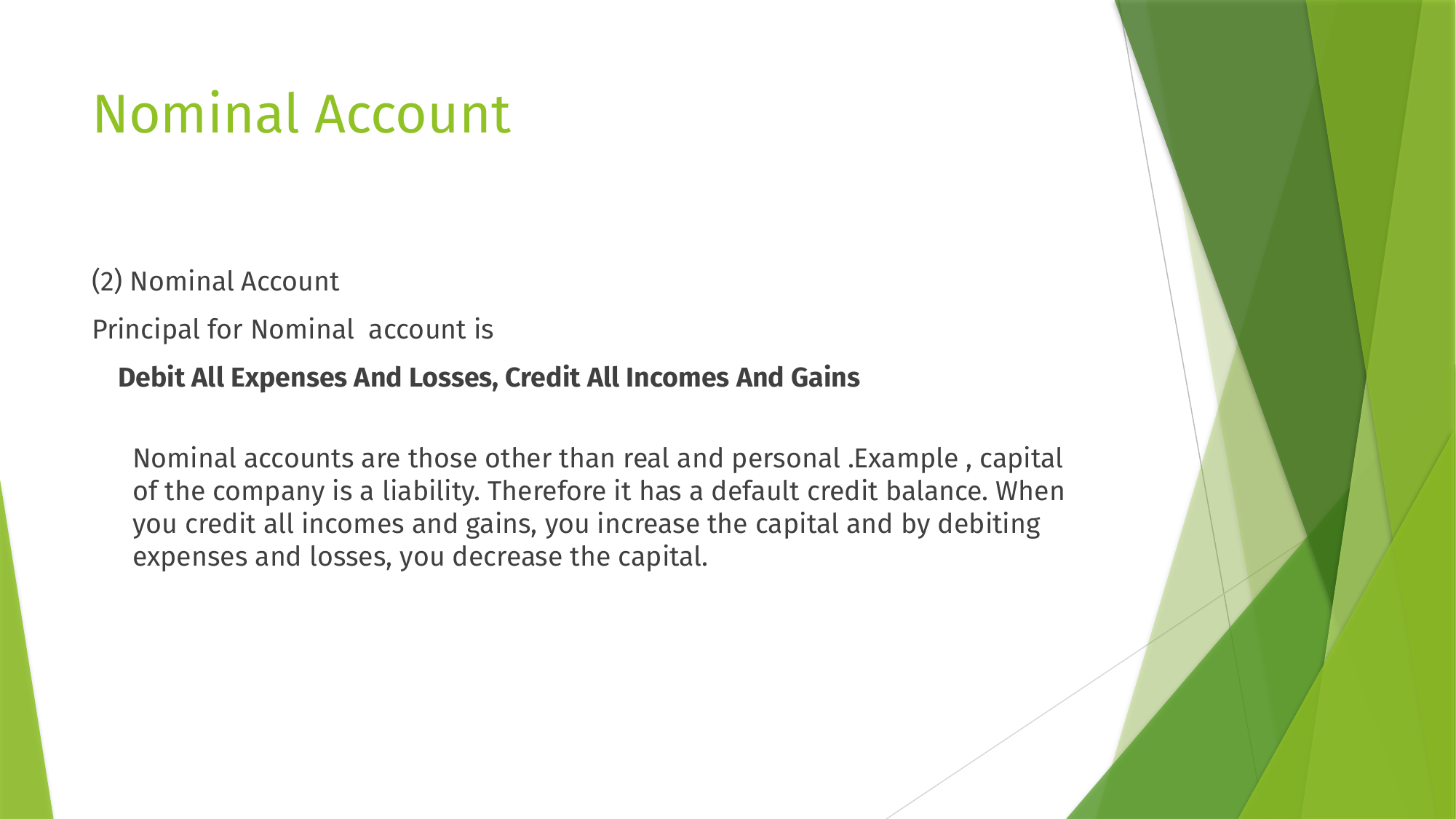

# Nominal Account
(2) Nominal Account
Principal for Nominal  account is
    Debit All Expenses And Losses, Credit All Incomes And Gains
Nominal accounts are those other than real and personal .Example , capital of the company is a liability. Therefore it has a default credit balance. When you credit all incomes and gains, you increase the capital and by debiting expenses and losses, you decrease the capital.